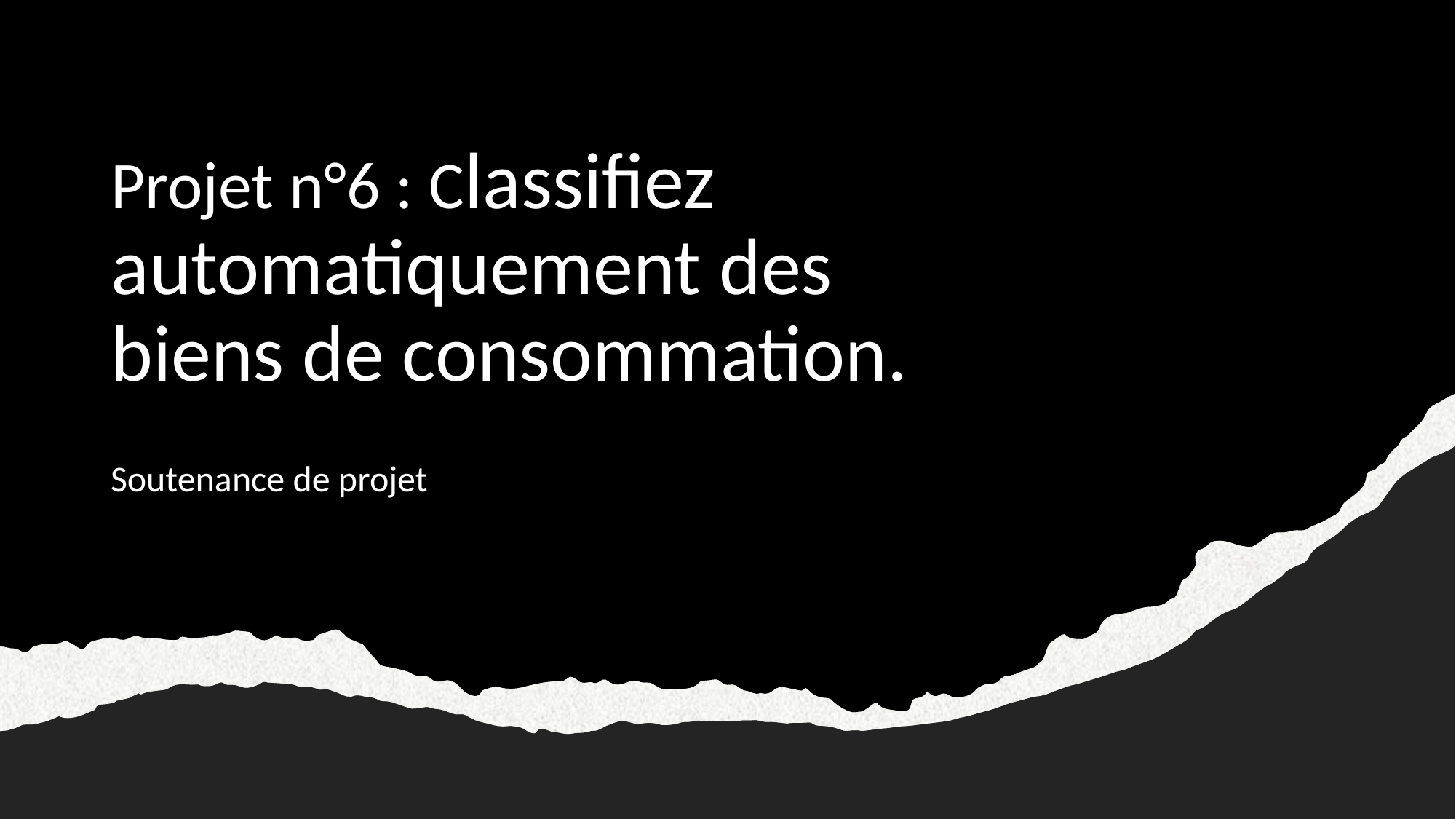

# Projet n°6 : Classifiez automatiquement des biens de consommation.

Soutenance de projet